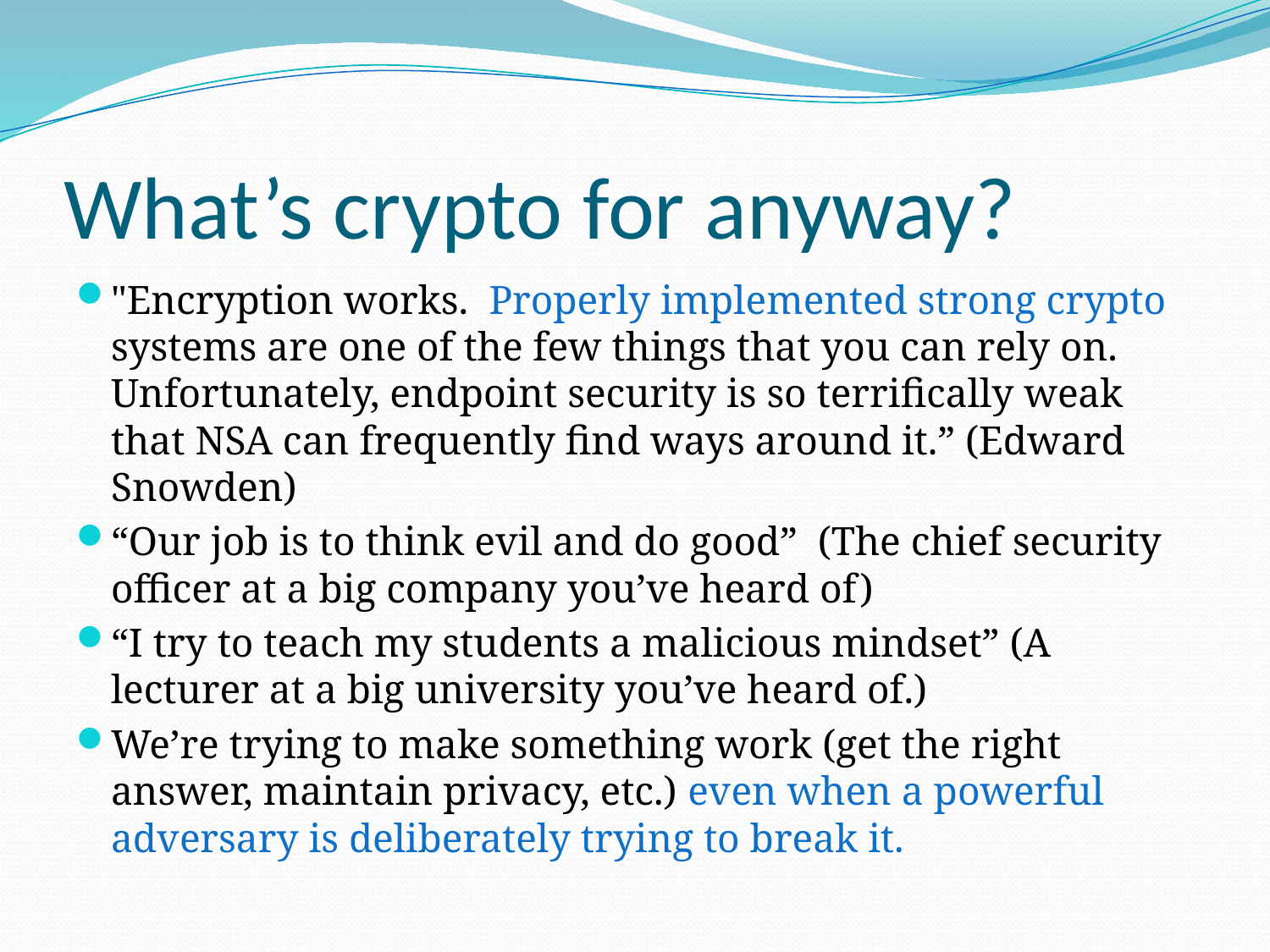

# What’s crypto for anyway?
"Encryption works.  Properly implemented strong crypto systems are one of the few things that you can rely on.  Unfortunately, endpoint security is so terrifically weak that NSA can frequently find ways around it.” (Edward Snowden)
“Our job is to think evil and do good”  (The chief security officer at a big company you’ve heard of)
“I try to teach my students a malicious mindset” (A lecturer at a big university you’ve heard of.)
We’re trying to make something work (get the right answer, maintain privacy, etc.) even when a powerful adversary is deliberately trying to break it.